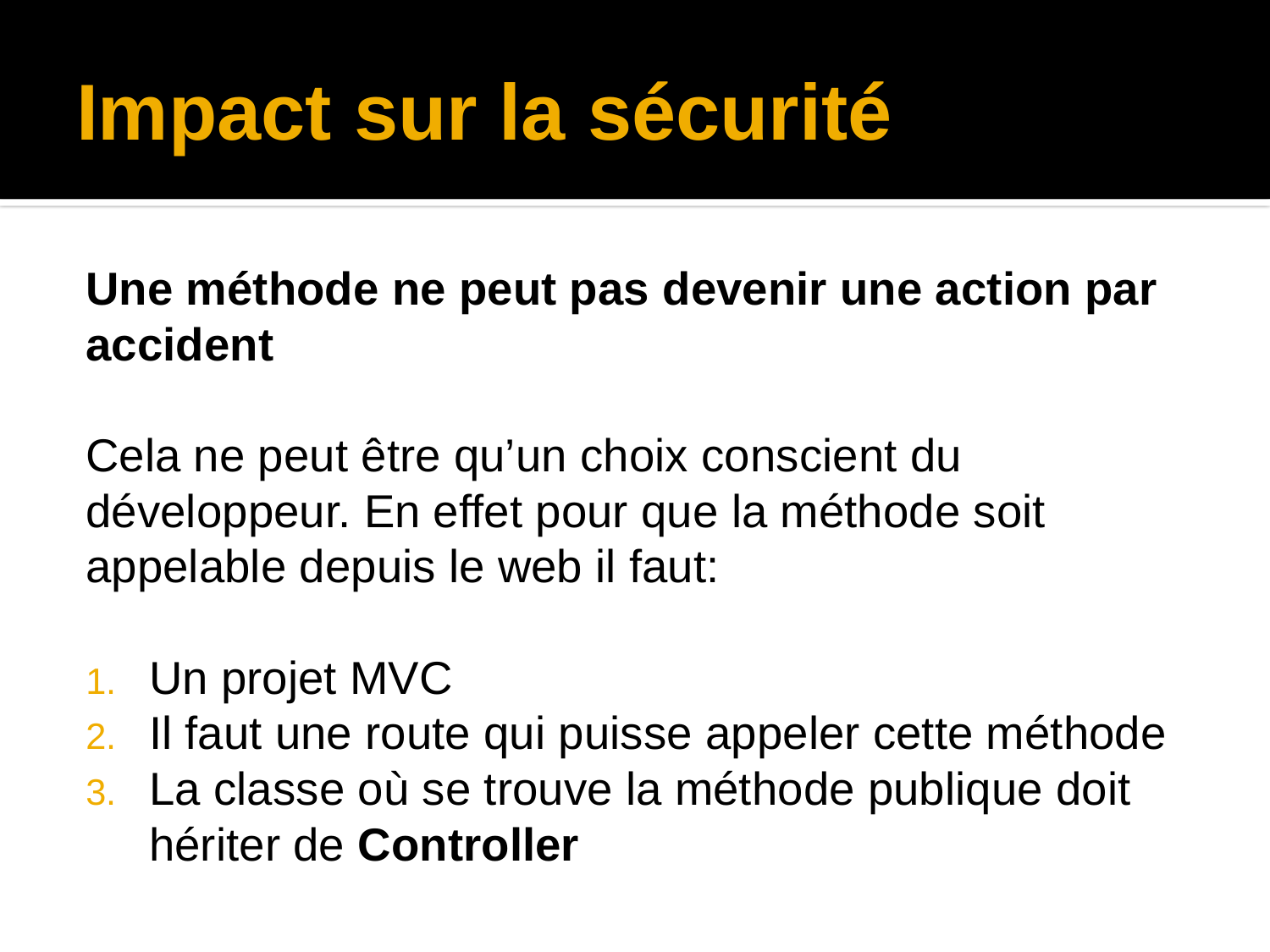

# Impact sur la sécurité
Une méthode ne peut pas devenir une action par accident

Cela ne peut être qu’un choix conscient du développeur. En effet pour que la méthode soit appelable depuis le web il faut:

Un projet MVC
Il faut une route qui puisse appeler cette méthode
La classe où se trouve la méthode publique doit hériter de Controller